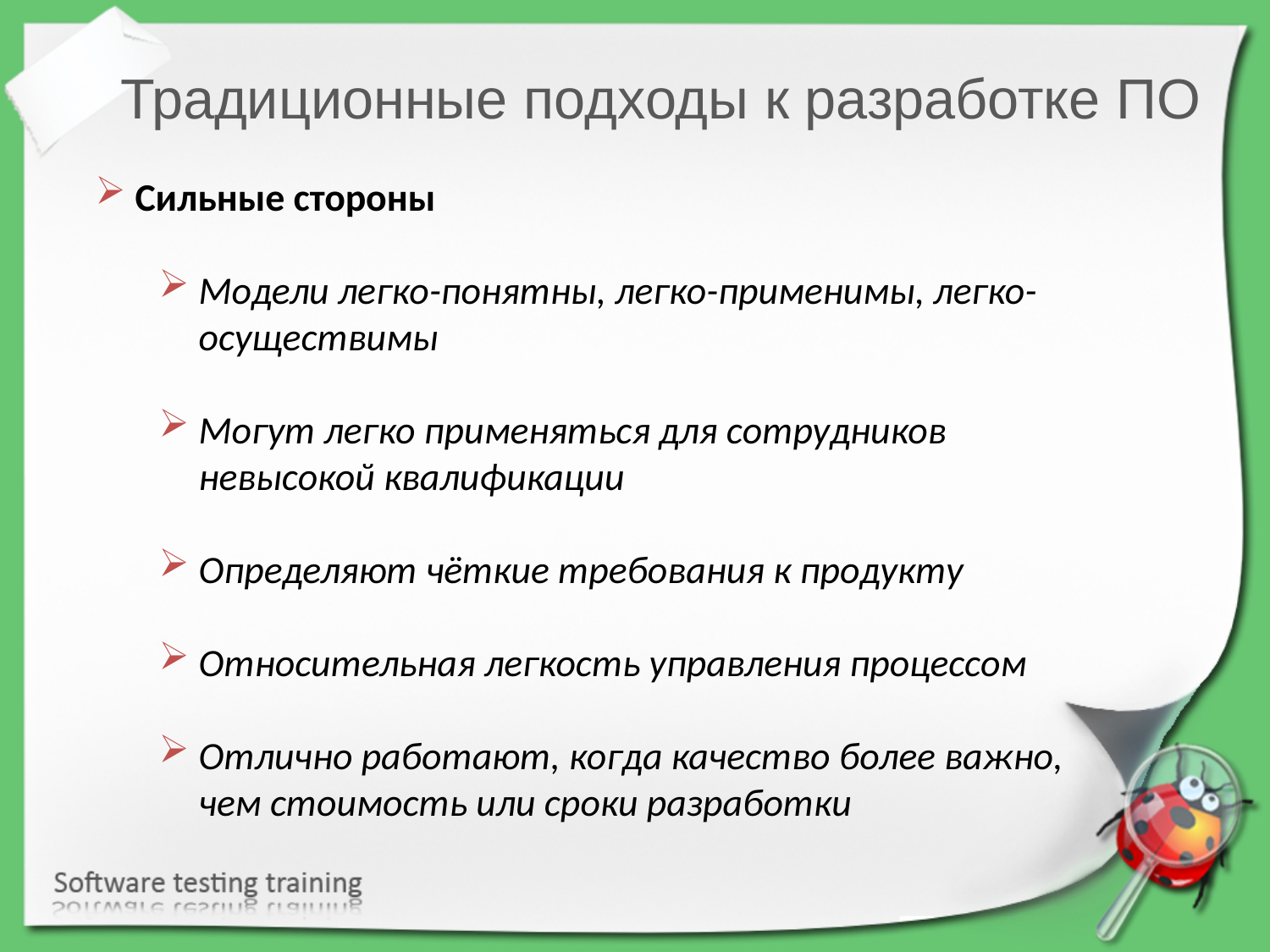

Традиционные подходы к разработке ПО
Сильные стороны

Модели легко-понятны, легко-применимы, легко-осуществимы

Могут легко применяться для сотрудников невысокой квалификации

Определяют чёткие требования к продукту

Относительная легкость управления процессом

Отлично работают, когда качество более важно, чем стоимость или сроки разработки